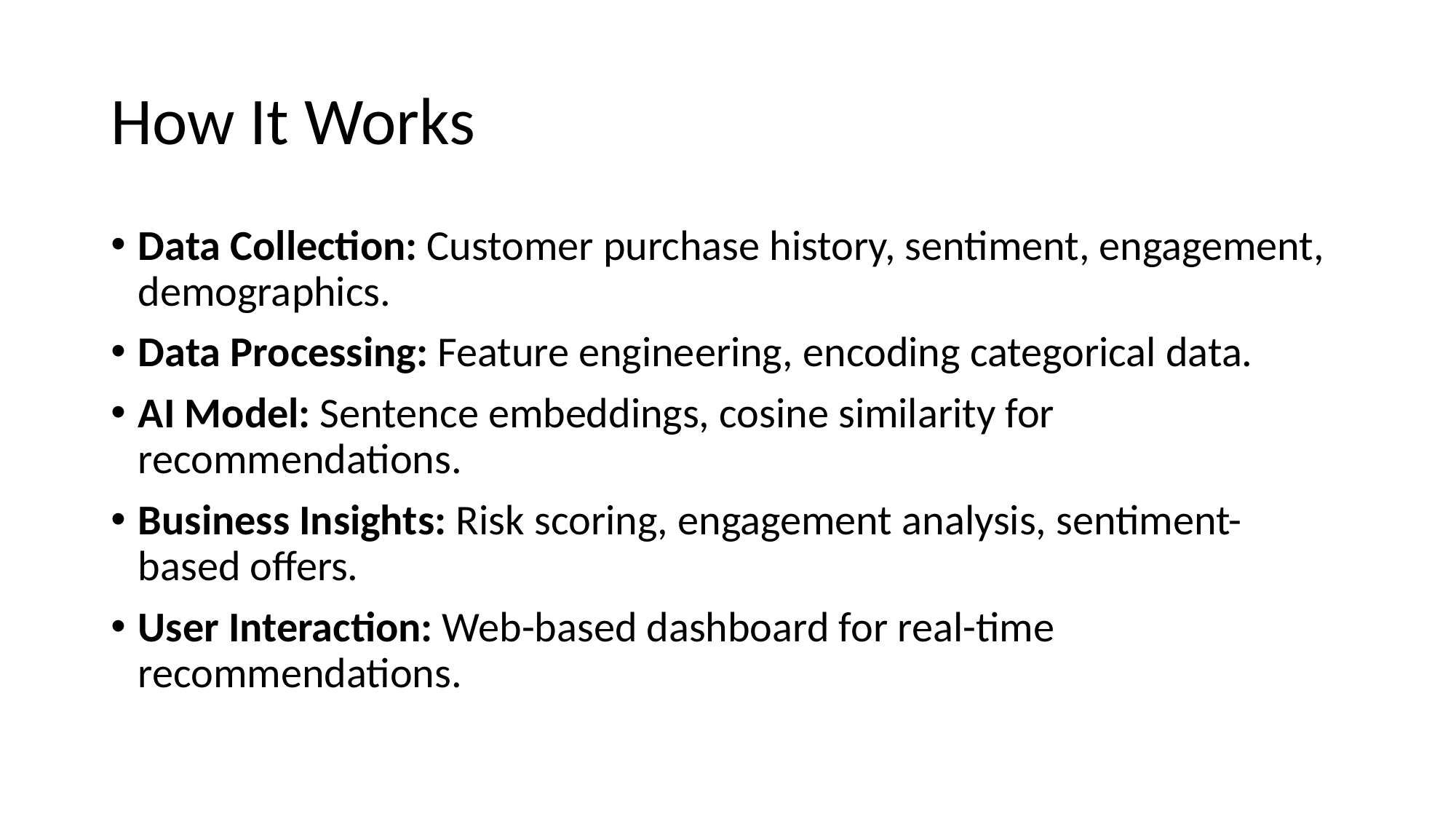

# How It Works
Data Collection: Customer purchase history, sentiment, engagement, demographics.
Data Processing: Feature engineering, encoding categorical data.
AI Model: Sentence embeddings, cosine similarity for recommendations.
Business Insights: Risk scoring, engagement analysis, sentiment-based offers.
User Interaction: Web-based dashboard for real-time recommendations.